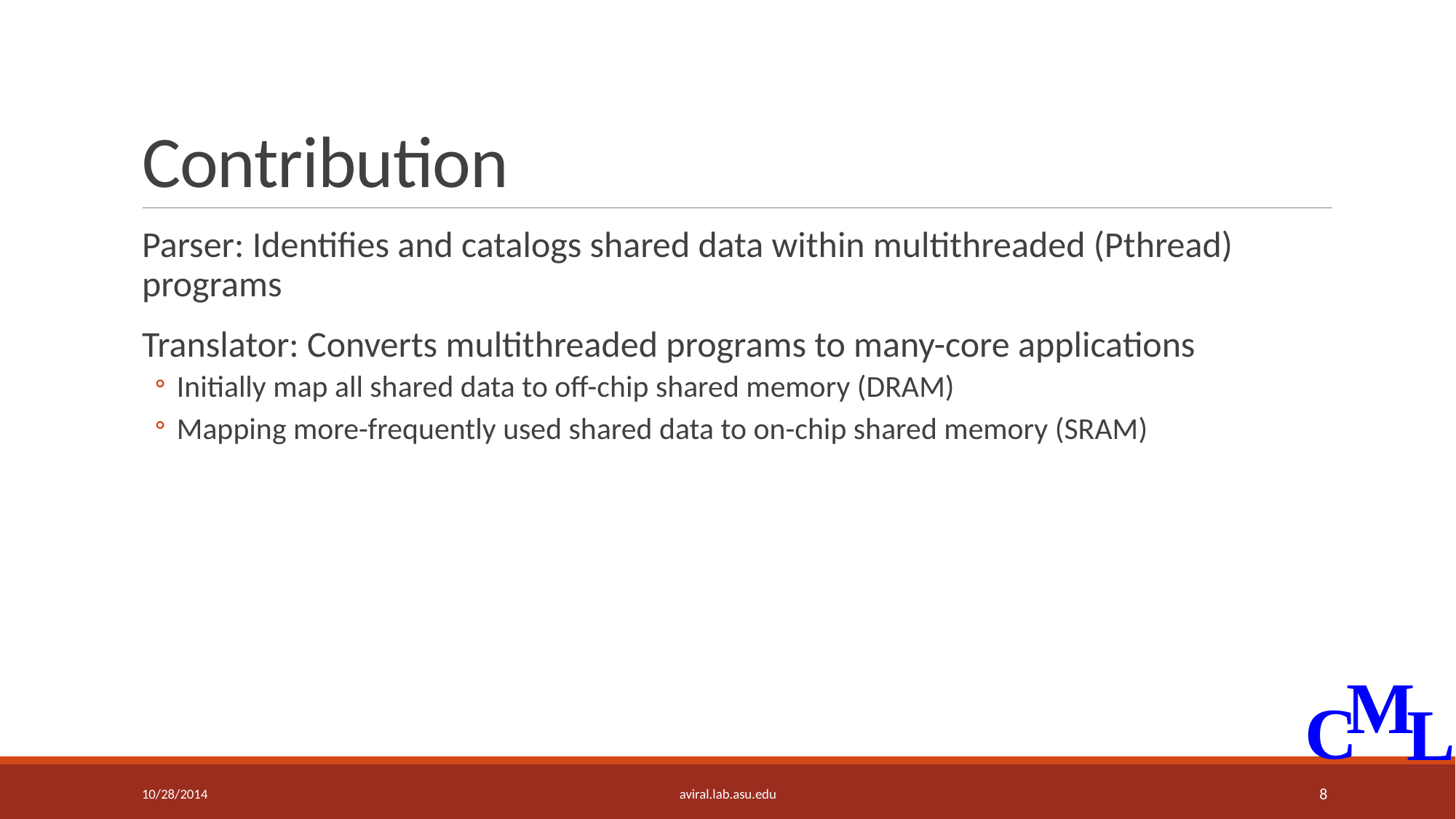

# Contribution
Parser: Identifies and catalogs shared data within multithreaded (Pthread) programs
Translator: Converts multithreaded programs to many-core applications
Initially map all shared data to off-chip shared memory (DRAM)
Mapping more-frequently used shared data to on-chip shared memory (SRAM)

10/28/2014
aviral.lab.asu.edu
8